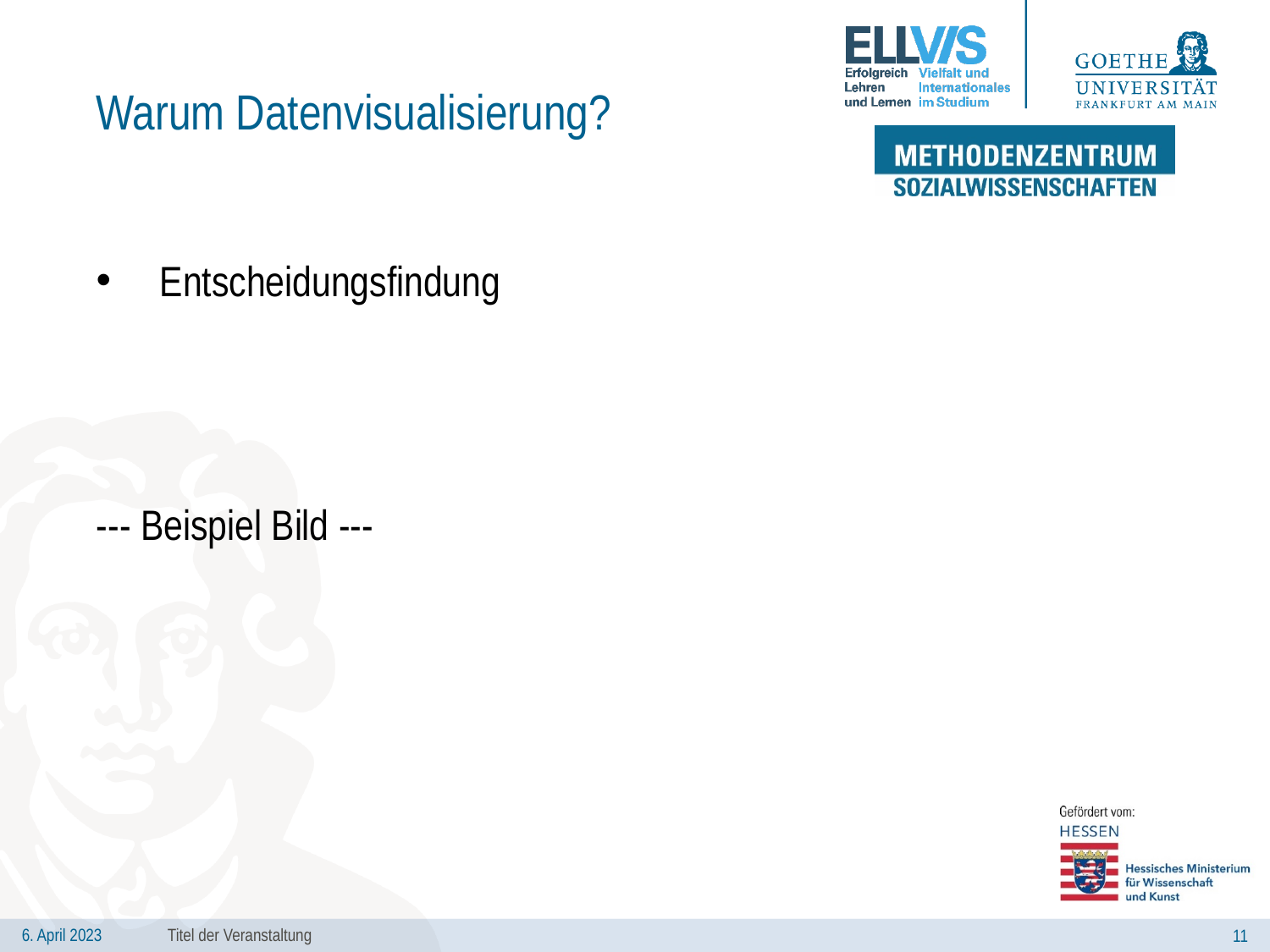

# Warum Datenvisualisierung?

Entscheidungsfindung

--- Beispiel Bild ---
Titel der Veranstaltung
11